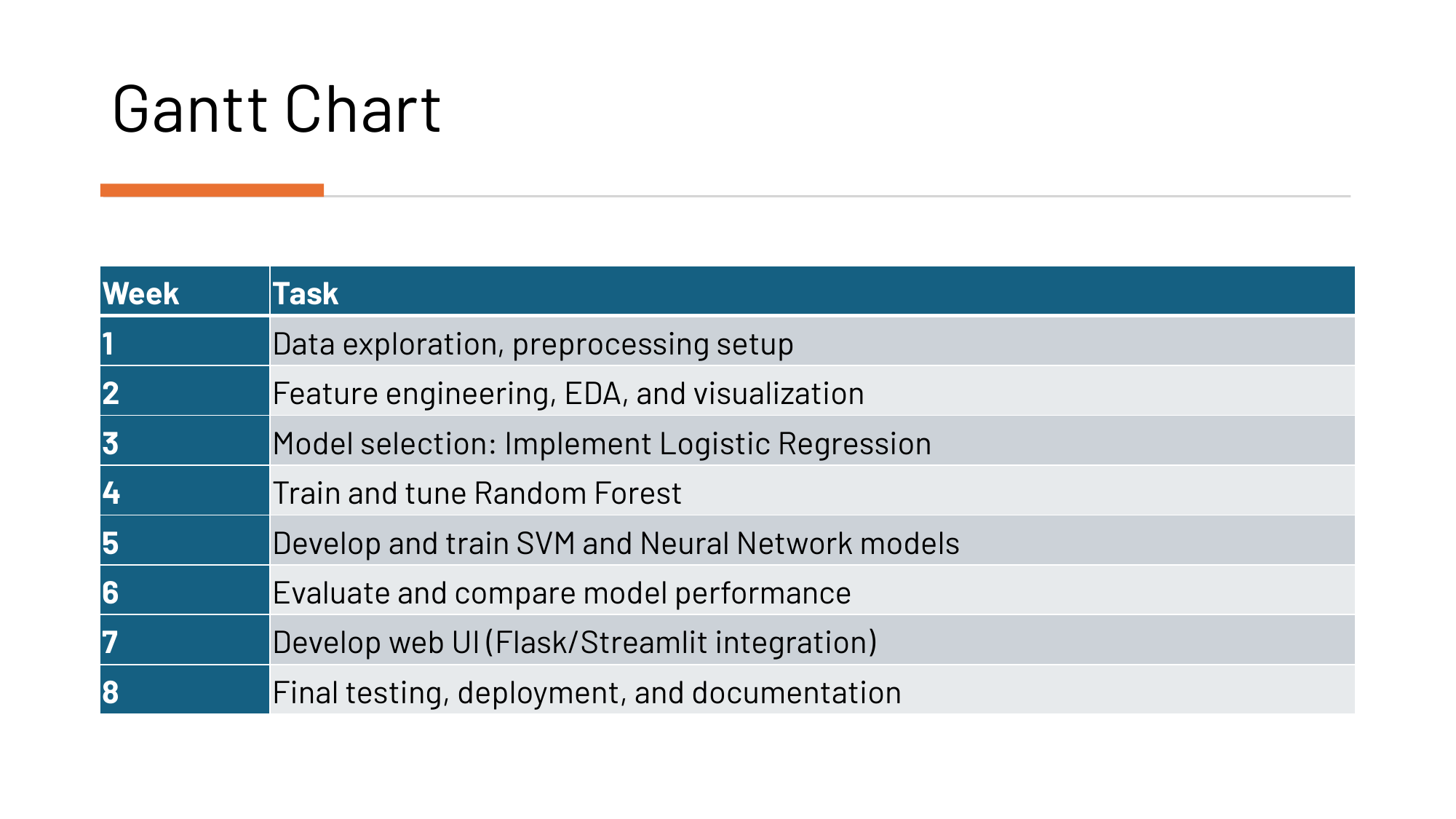

# Gantt Chart

| Week | Task |
| --- | --- |
| 1 | Data exploration, preprocessing setup |
| 2 | Feature engineering, EDA, and visualization |
| 3 | Model selection: Implement Logistic Regression |
| 4 | Train and tune Random Forest |
| 5 | Develop and train SVM and Neural Network models |
| 6 | Evaluate and compare model performance |
| 7 | Develop web UI (Flask/Streamlit integration) |
| 8 | Final testing, deployment, and documentation |